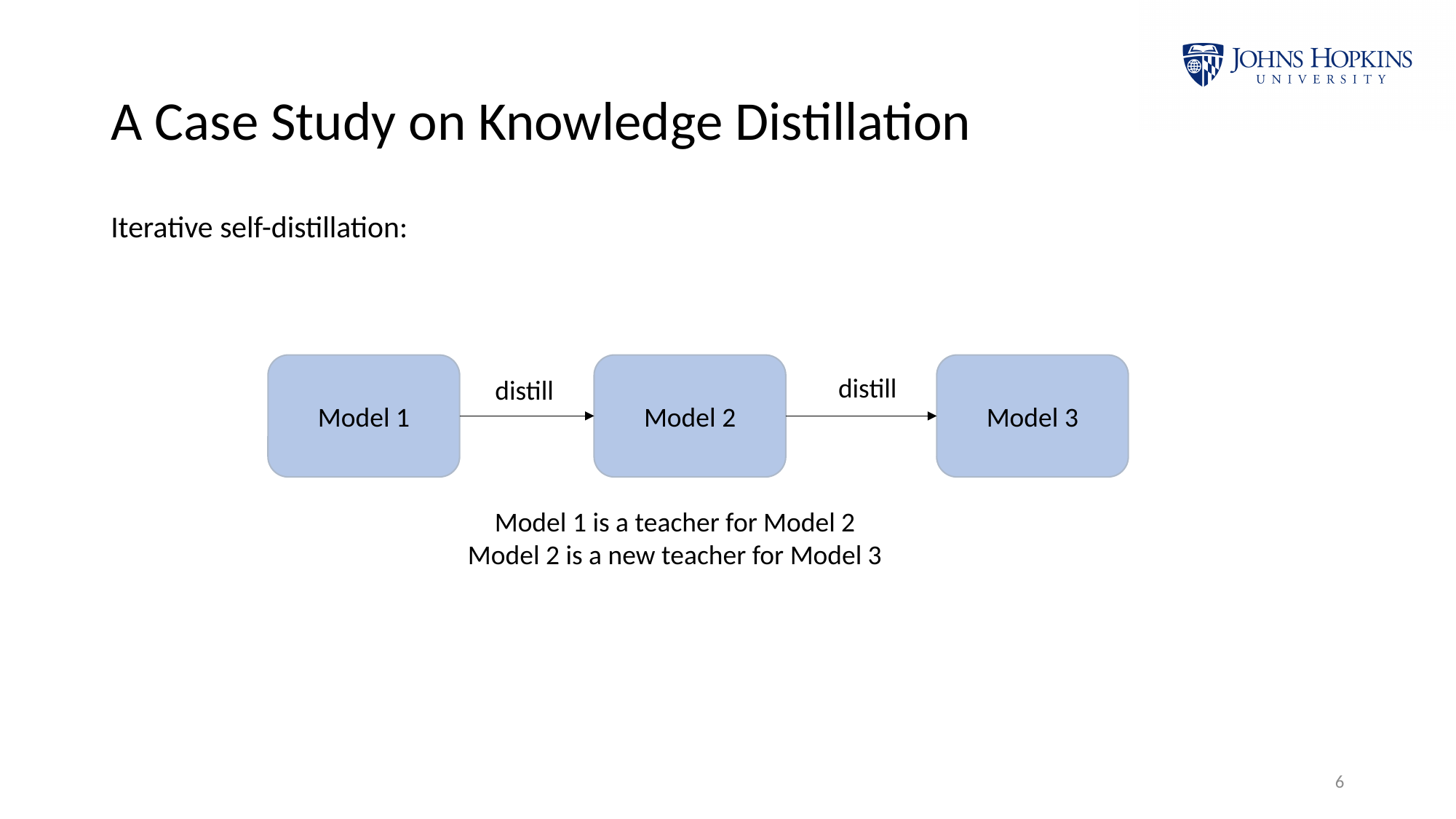

# A Case Study on Knowledge Distillation
Iterative self-distillation:

Model 1
Model 2
Model 3
distill
distill
Model 1 is a teacher for Model 2
Model 2 is a new teacher for Model 3
6